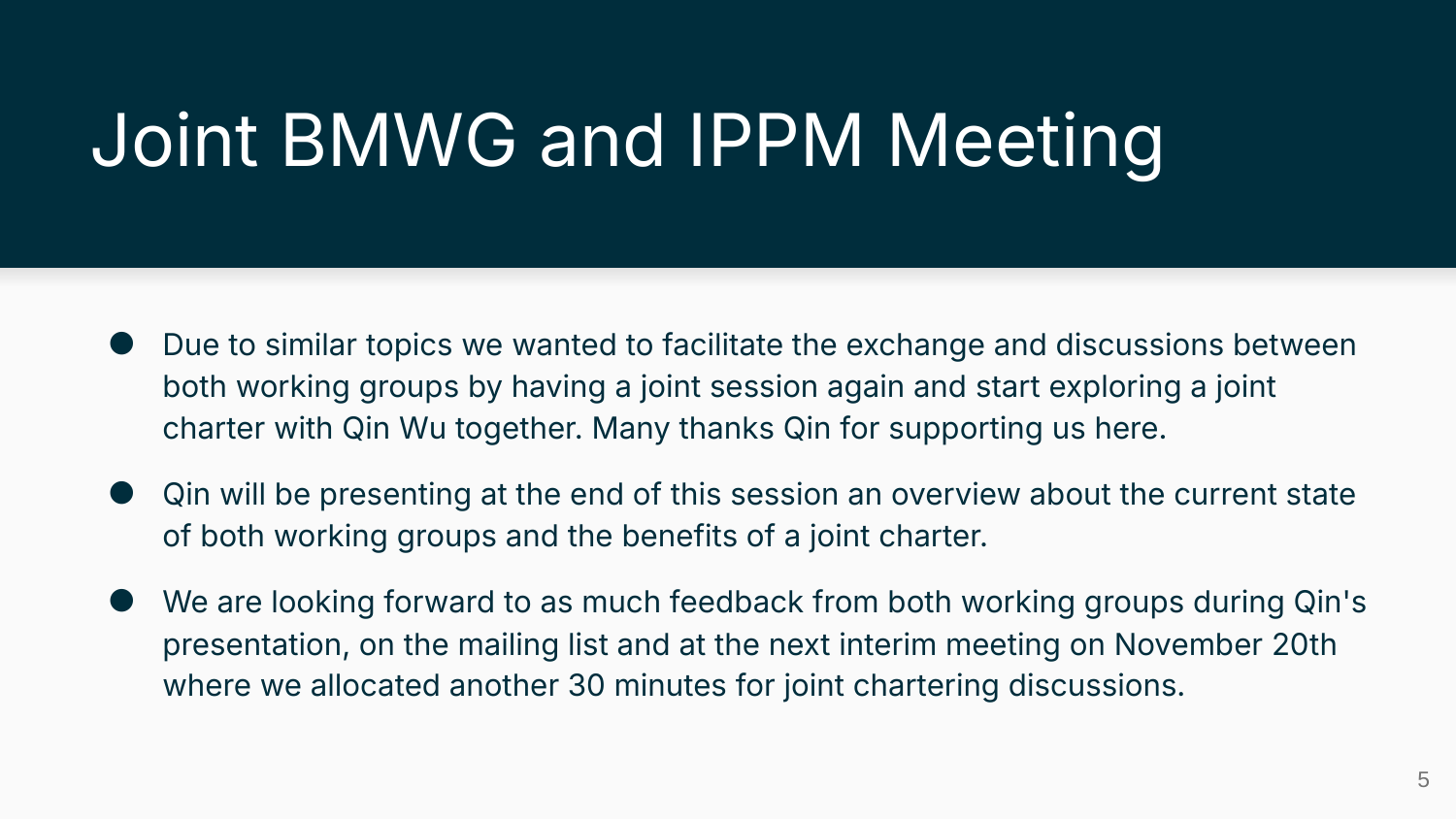

# Joint BMWG and IPPM Meeting
Due to similar topics we wanted to facilitate the exchange and discussions between both working groups by having a joint session again and start exploring a joint charter with Qin Wu together. Many thanks Qin for supporting us here.
Qin will be presenting at the end of this session an overview about the current state of both working groups and the benefits of a joint charter.
We are looking forward to as much feedback from both working groups during Qin's presentation, on the mailing list and at the next interim meeting on November 20th where we allocated another 30 minutes for joint chartering discussions.
5